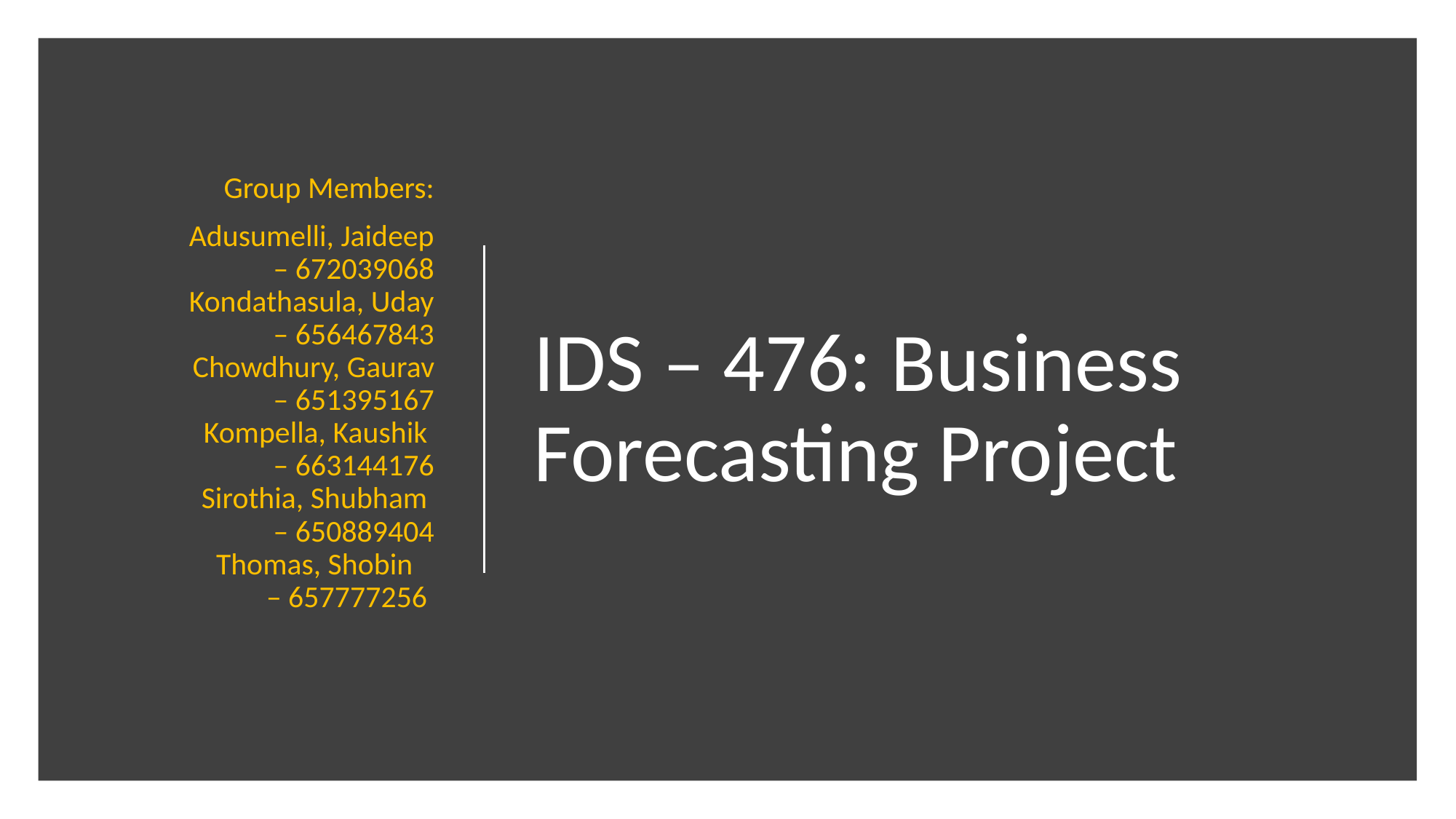

Group Members:
Adusumelli, Jaideep	– 672039068
Kondathasula, Uday	– 656467843
Chowdhury, Gaurav	– 651395167
Kompella, Kaushik 	– 663144176
Sirothia, Shubham 	– 650889404
Thomas, Shobin 		– 657777256
# IDS – 476: Business Forecasting Project